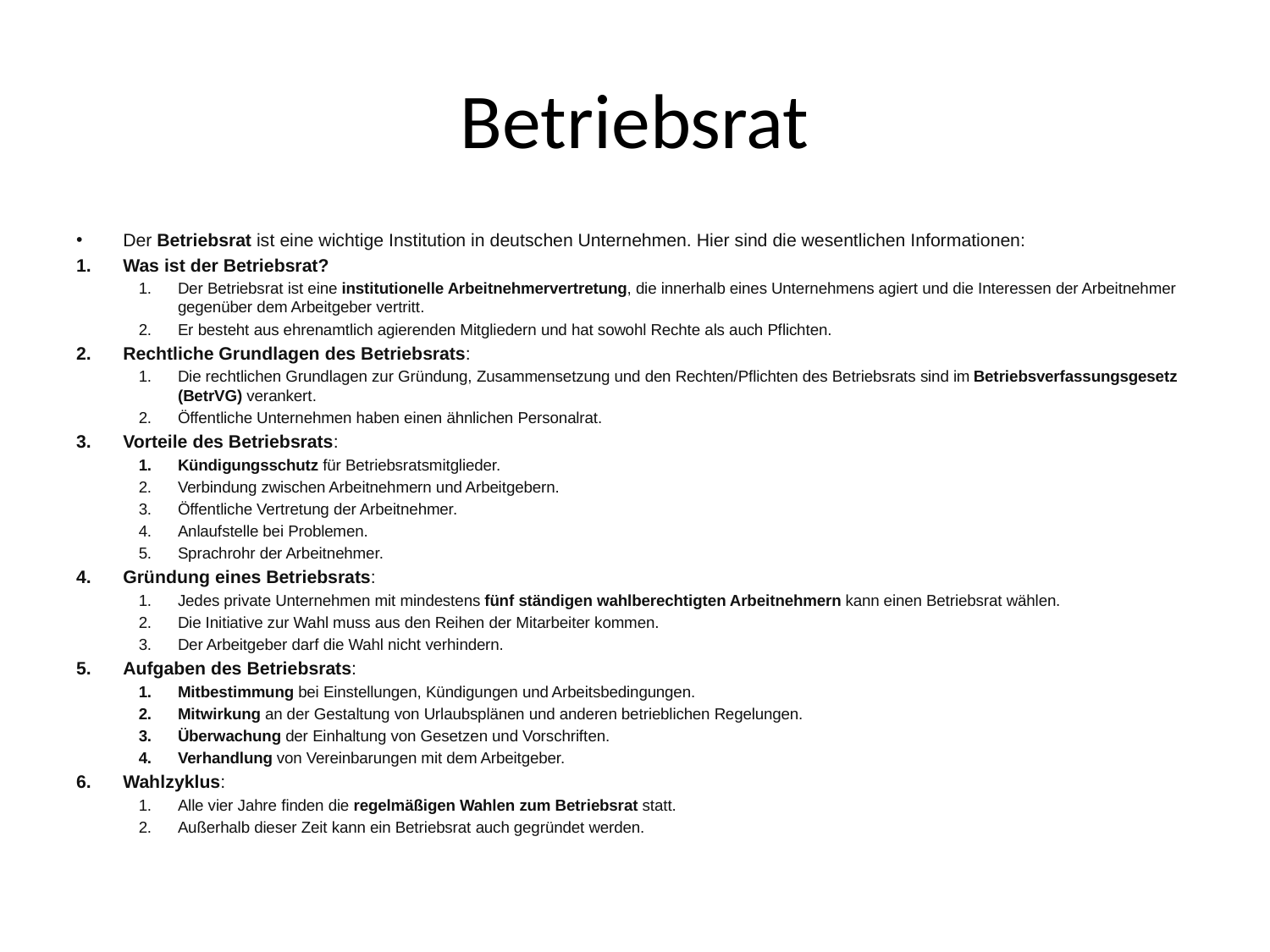

# Betriebsrat
Der Betriebsrat ist eine wichtige Institution in deutschen Unternehmen. Hier sind die wesentlichen Informationen:
Was ist der Betriebsrat?
Der Betriebsrat ist eine institutionelle Arbeitnehmervertretung, die innerhalb eines Unternehmens agiert und die Interessen der Arbeitnehmer gegenüber dem Arbeitgeber vertritt.
Er besteht aus ehrenamtlich agierenden Mitgliedern und hat sowohl Rechte als auch Pflichten.
Rechtliche Grundlagen des Betriebsrats:
Die rechtlichen Grundlagen zur Gründung, Zusammensetzung und den Rechten/Pflichten des Betriebsrats sind im Betriebsverfassungsgesetz (BetrVG) verankert.
Öffentliche Unternehmen haben einen ähnlichen Personalrat.
Vorteile des Betriebsrats:
Kündigungsschutz für Betriebsratsmitglieder.
Verbindung zwischen Arbeitnehmern und Arbeitgebern.
Öffentliche Vertretung der Arbeitnehmer.
Anlaufstelle bei Problemen.
Sprachrohr der Arbeitnehmer.
Gründung eines Betriebsrats:
Jedes private Unternehmen mit mindestens fünf ständigen wahlberechtigten Arbeitnehmern kann einen Betriebsrat wählen.
Die Initiative zur Wahl muss aus den Reihen der Mitarbeiter kommen.
Der Arbeitgeber darf die Wahl nicht verhindern.
Aufgaben des Betriebsrats:
Mitbestimmung bei Einstellungen, Kündigungen und Arbeitsbedingungen.
Mitwirkung an der Gestaltung von Urlaubsplänen und anderen betrieblichen Regelungen.
Überwachung der Einhaltung von Gesetzen und Vorschriften.
Verhandlung von Vereinbarungen mit dem Arbeitgeber.
Wahlzyklus:
Alle vier Jahre finden die regelmäßigen Wahlen zum Betriebsrat statt.
Außerhalb dieser Zeit kann ein Betriebsrat auch gegründet werden.